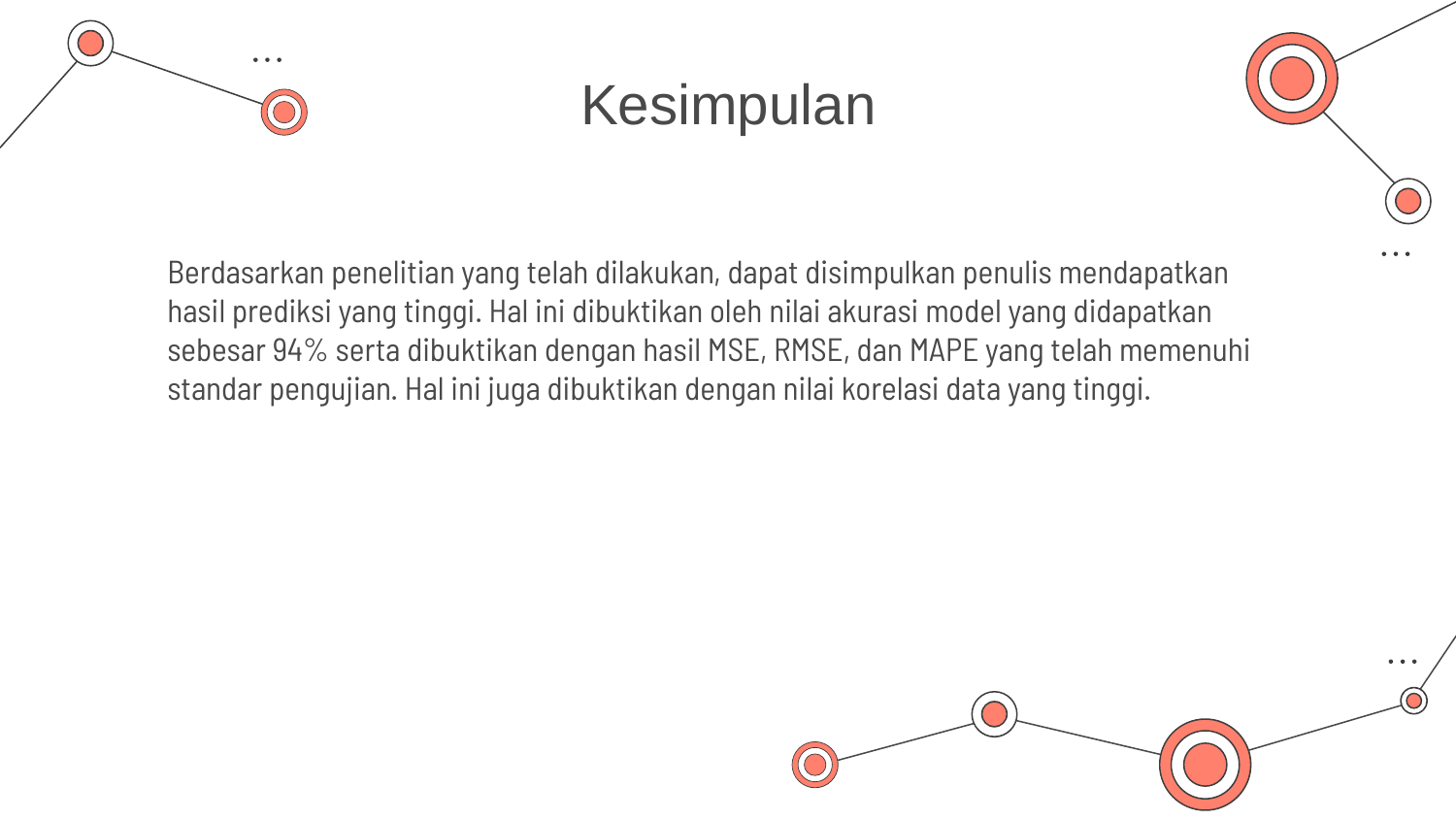

# Kesimpulan
Berdasarkan penelitian yang telah dilakukan, dapat disimpulkan penulis mendapatkan hasil prediksi yang tinggi. Hal ini dibuktikan oleh nilai akurasi model yang didapatkan sebesar 94% serta dibuktikan dengan hasil MSE, RMSE, dan MAPE yang telah memenuhi standar pengujian. Hal ini juga dibuktikan dengan nilai korelasi data yang tinggi.